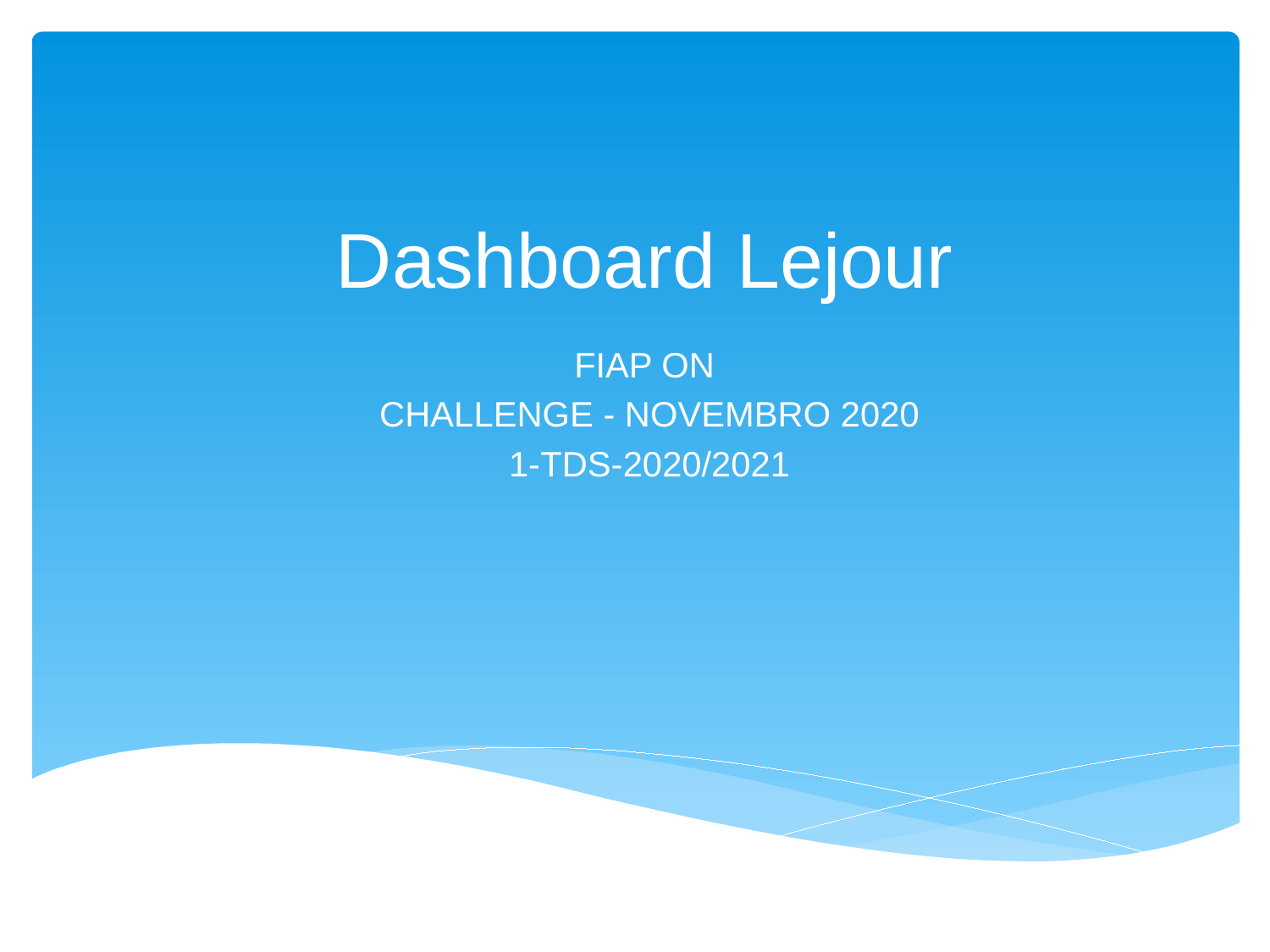

# Dashboard Lejour
FIAP ON
CHALLENGE - NOVEMBRO 2020
1-TDS-2020/2021